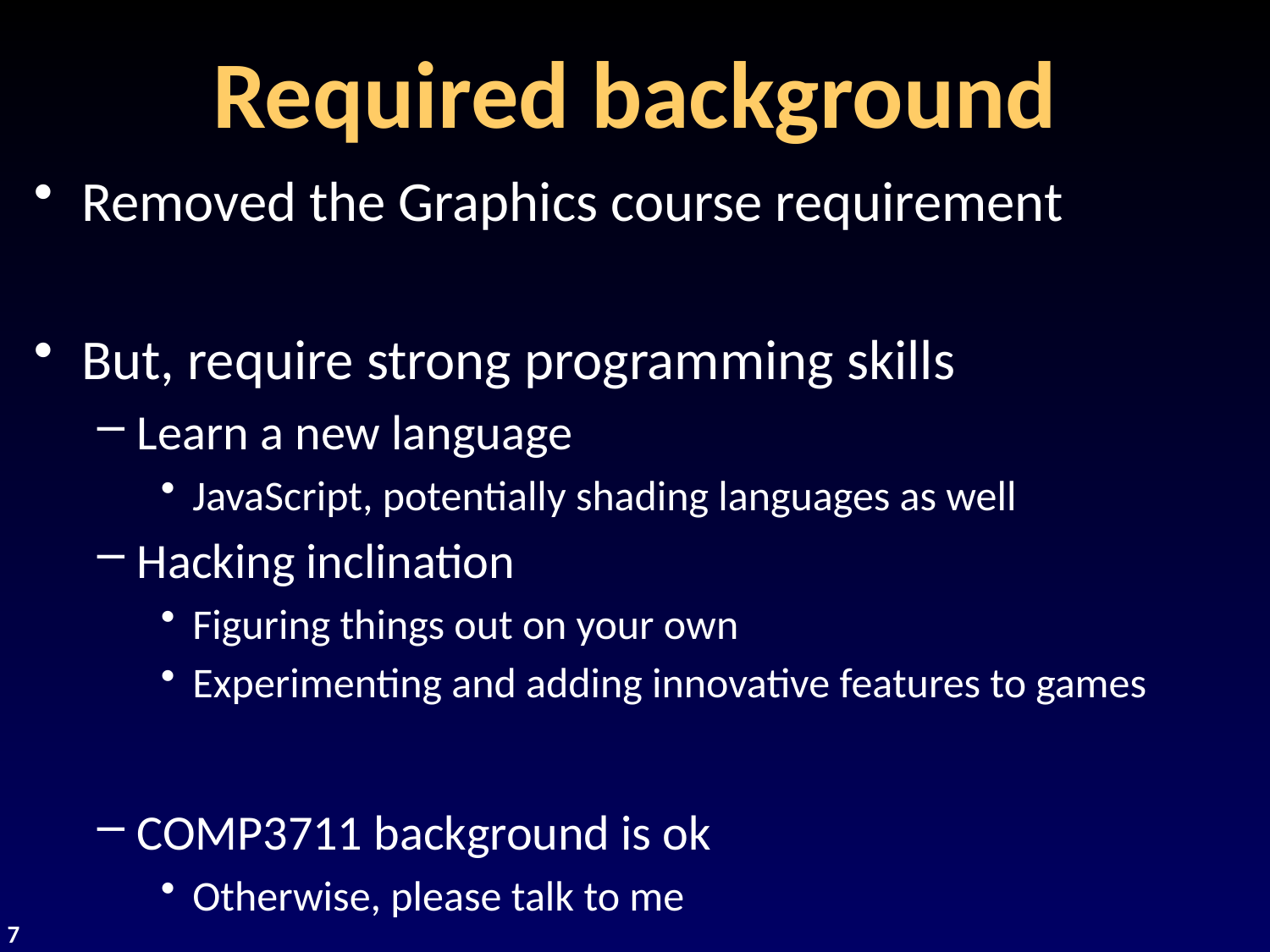

# Required background
Removed the Graphics course requirement

But, require strong programming skills
Learn a new language
JavaScript, potentially shading languages as well
Hacking inclination
Figuring things out on your own
Experimenting and adding innovative features to games

COMP3711 background is ok
Otherwise, please talk to me
7